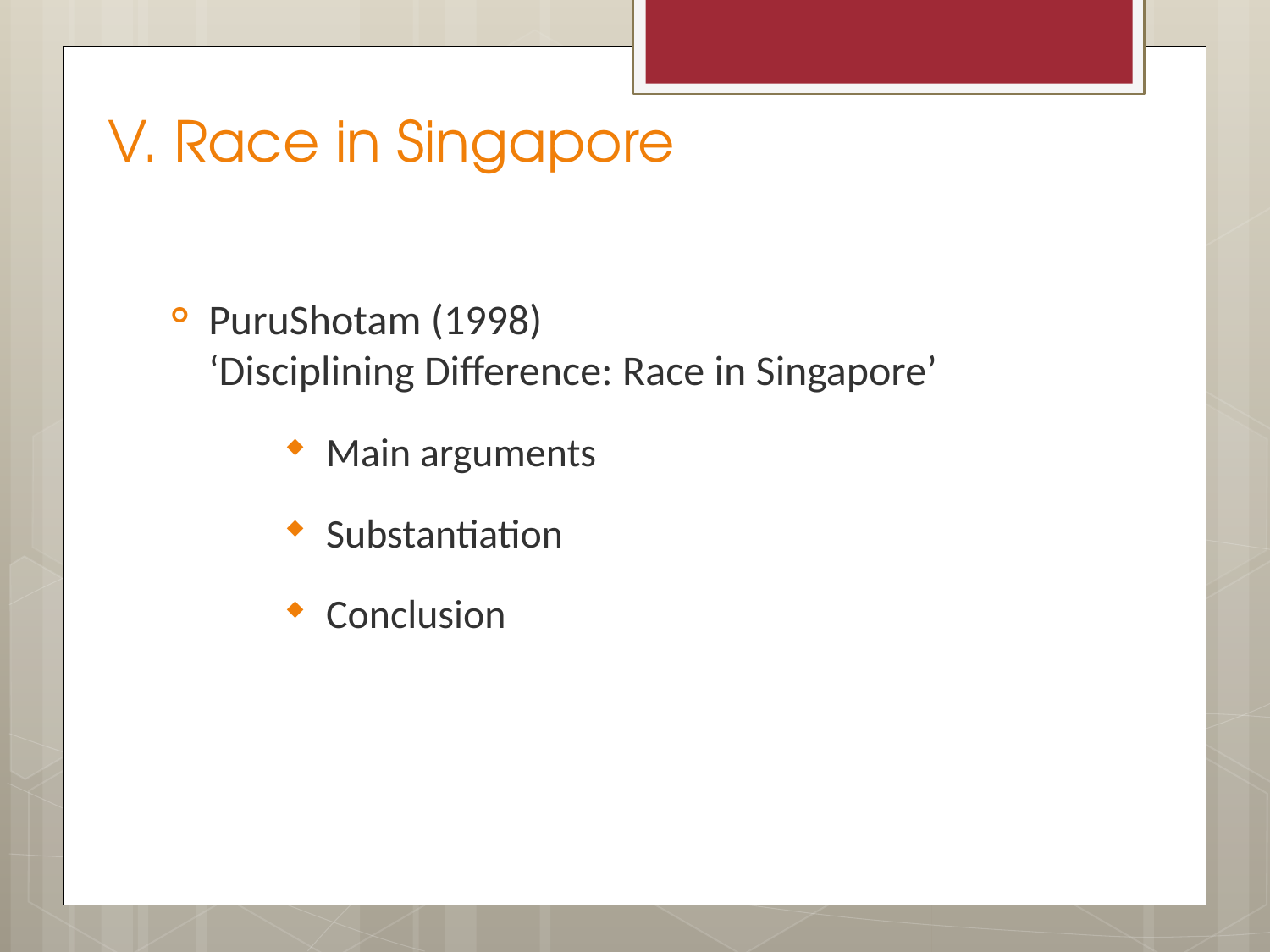

V. Race in Singapore
PuruShotam (1998)
‘Disciplining Difference: Race in Singapore’
 Main arguments
 Substantiation
 Conclusion